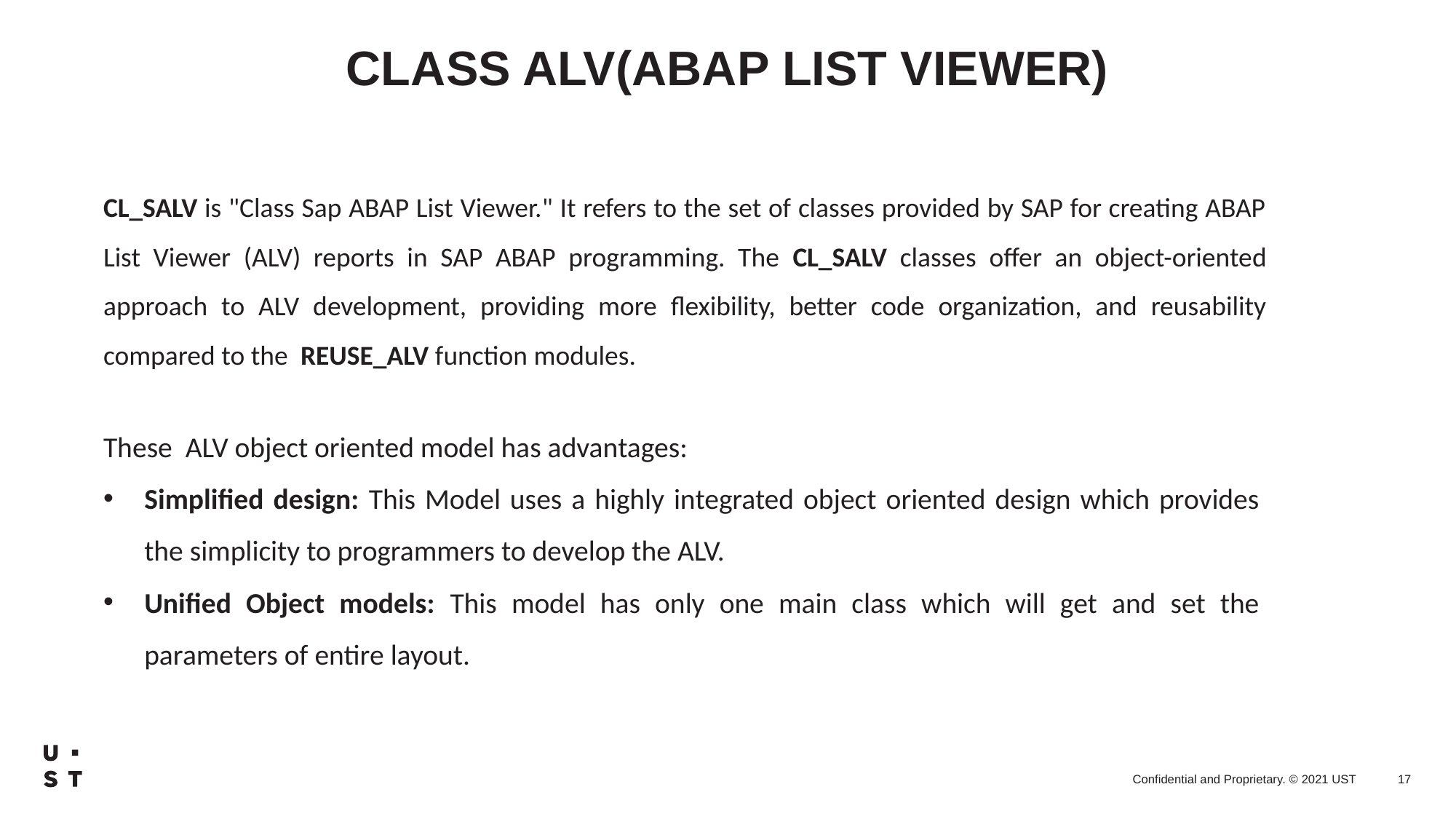

# CLASS ALV(ABAP LIST VIEWER)
CL_SALV is "Class Sap ABAP List Viewer." It refers to the set of classes provided by SAP for creating ABAP List Viewer (ALV) reports in SAP ABAP programming. The CL_SALV classes offer an object-oriented approach to ALV development, providing more flexibility, better code organization, and reusability compared to the  REUSE_ALV function modules.
These  ALV object oriented model has advantages:
Simplified design: This Model uses a highly integrated object oriented design which provides the simplicity to programmers to develop the ALV.
Unified Object models: This model has only one main class which will get and set the parameters of entire layout.

17